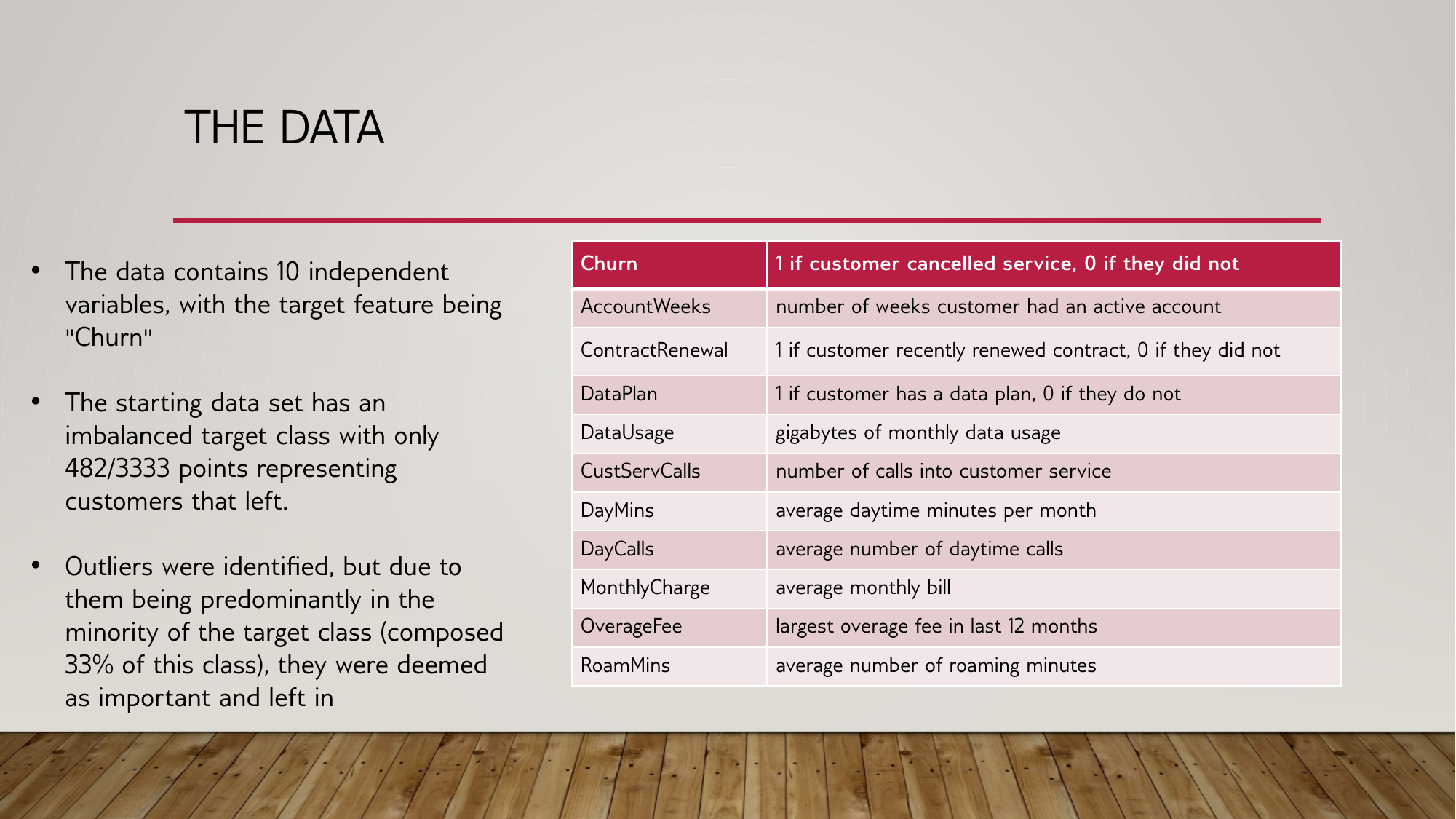

# The data
| Churn | 1 if customer cancelled service, 0 if they did not |
| --- | --- |
| AccountWeeks | number of weeks customer had an active account |
| ContractRenewal | 1 if customer recently renewed contract, 0 if they did not |
| DataPlan | 1 if customer has a data plan, 0 if they do not |
| DataUsage | gigabytes of monthly data usage |
| CustServCalls | number of calls into customer service |
| DayMins | average daytime minutes per month |
| DayCalls | average number of daytime calls |
| MonthlyCharge | average monthly bill |
| OverageFee | largest overage fee in last 12 months |
| RoamMins | average number of roaming minutes |
The data contains 10 independent variables, with the target feature being "Churn"
The starting data set has an imbalanced target class with only 482/3333 points representing customers that left.
Outliers were identified, but due to them being predominantly in the minority of the target class (composed 33% of this class), they were deemed as important and left in